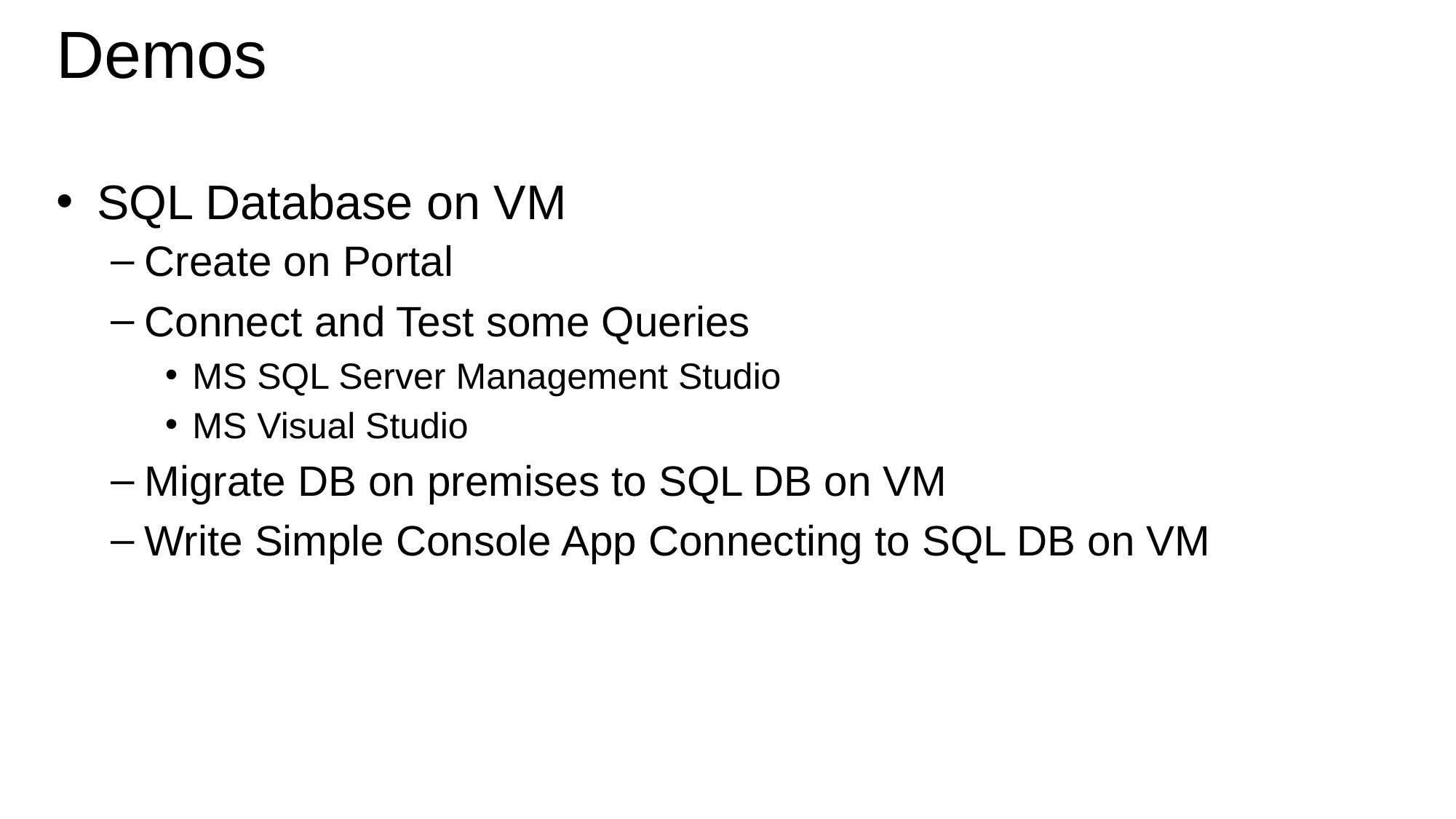

# Demos
SQL Database on VM
Create on Portal
Connect and Test some Queries
MS SQL Server Management Studio
MS Visual Studio
Migrate DB on premises to SQL DB on VM
Write Simple Console App Connecting to SQL DB on VM